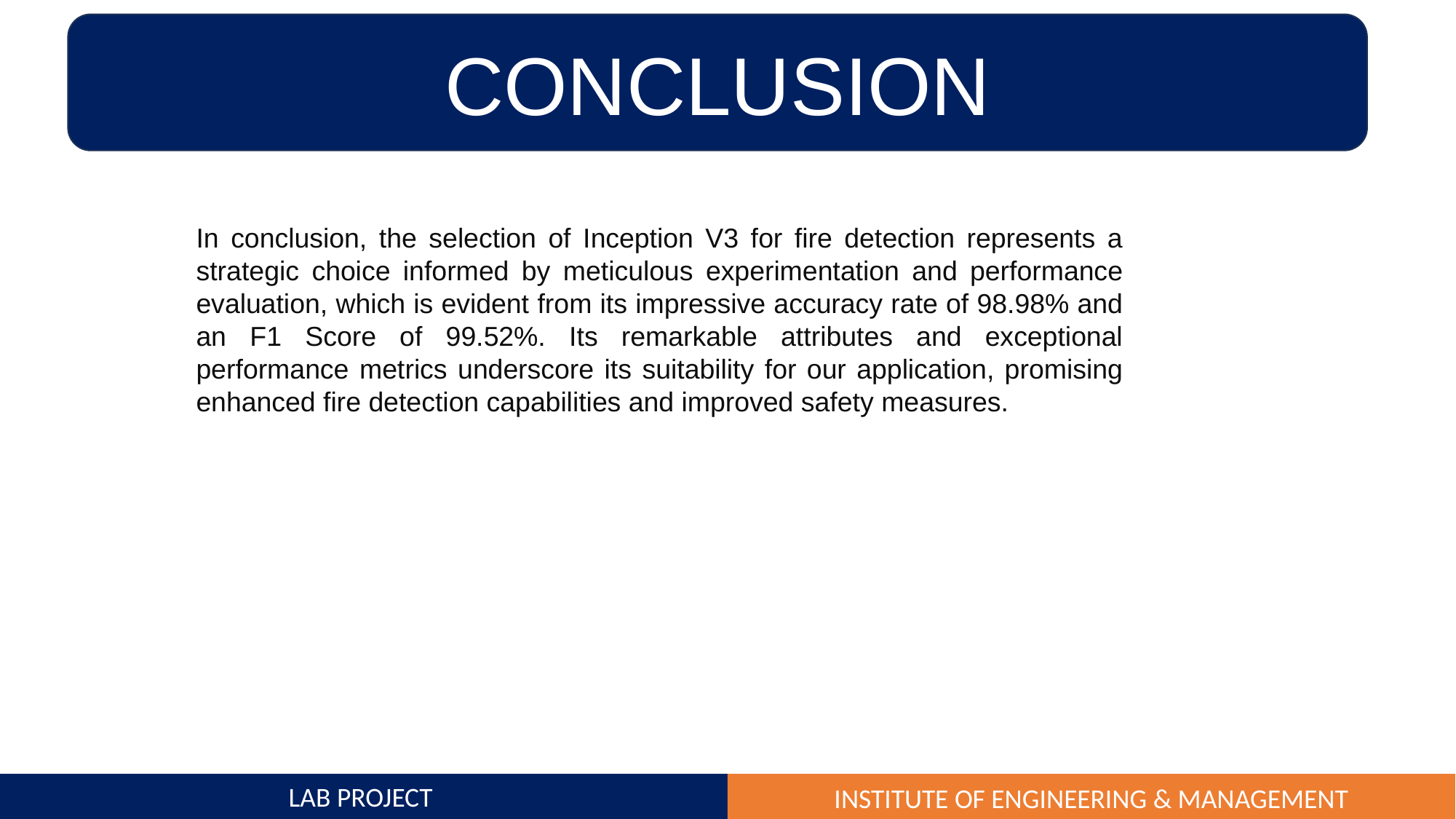

CONCLUSION
In conclusion, the selection of Inception V3 for fire detection represents a strategic choice informed by meticulous experimentation and performance evaluation, which is evident from its impressive accuracy rate of 98.98% and an F1 Score of 99.52%. Its remarkable attributes and exceptional performance metrics underscore its suitability for our application, promising enhanced fire detection capabilities and improved safety measures.
LAB PROJECT
INSTITUTE OF ENGINEERING & MANAGEMENT